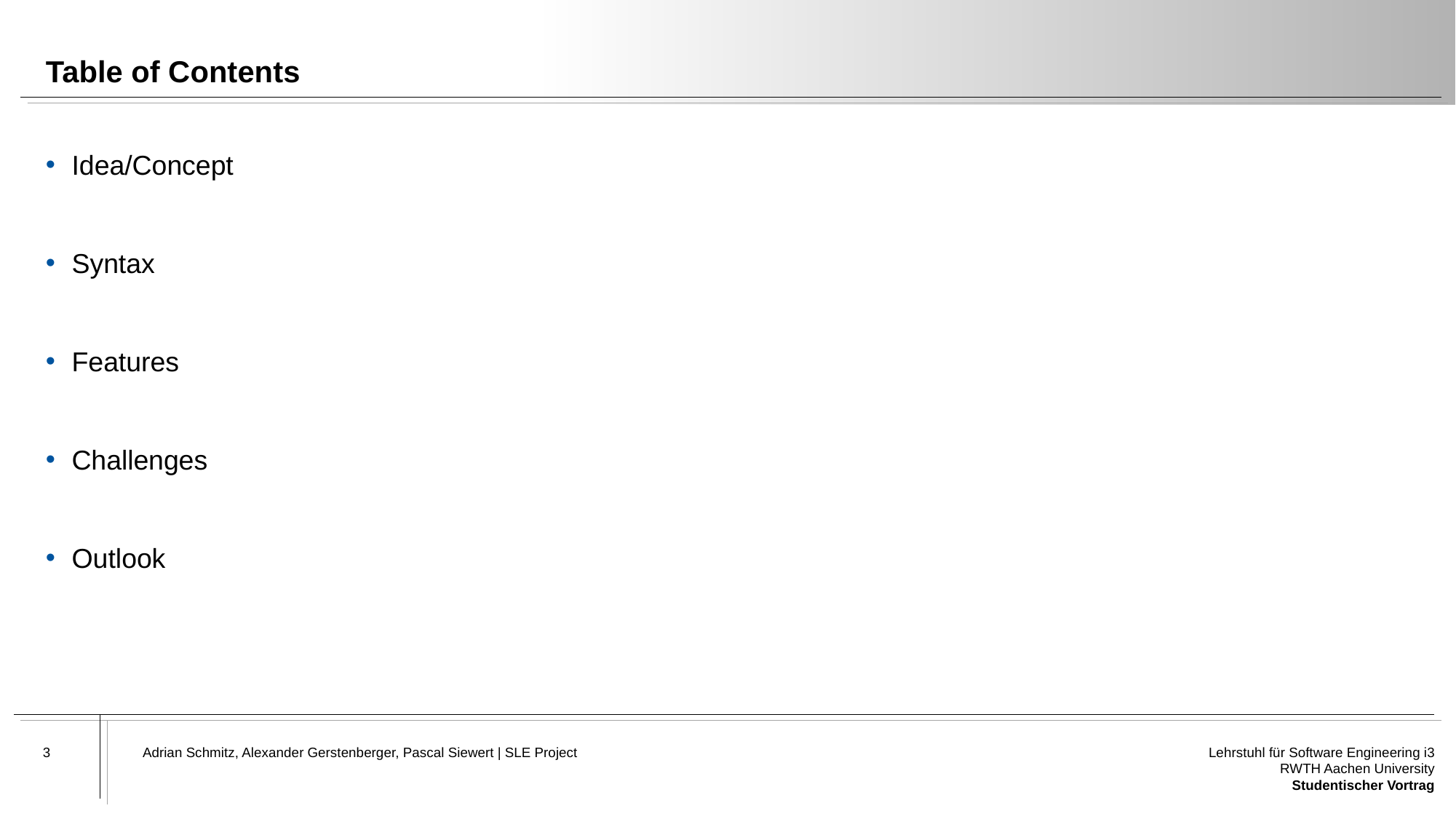

# Table of Contents
Idea/Concept

Syntax

Features

Challenges

Outlook